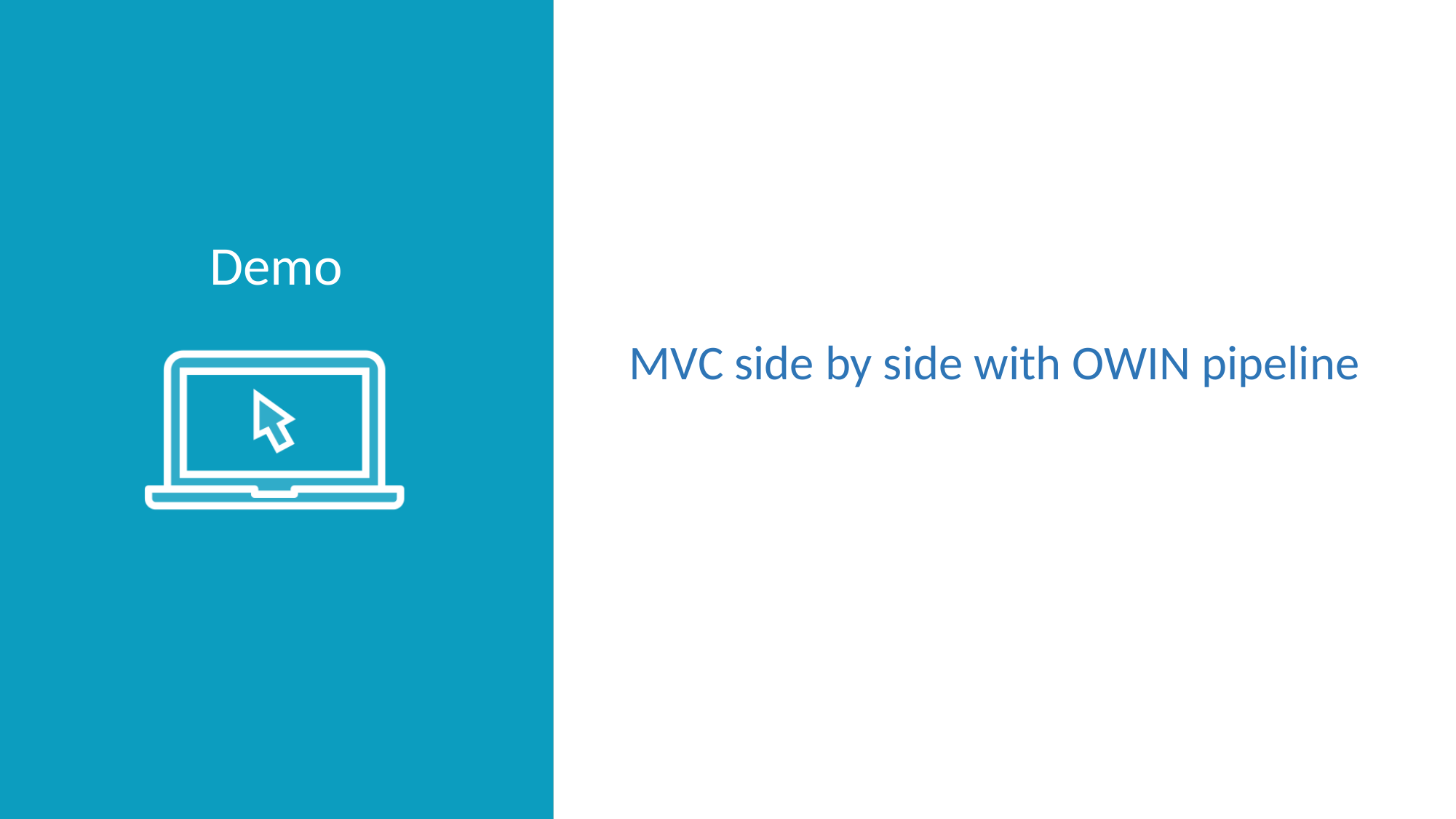

MVC side by side with OWIN pipeline